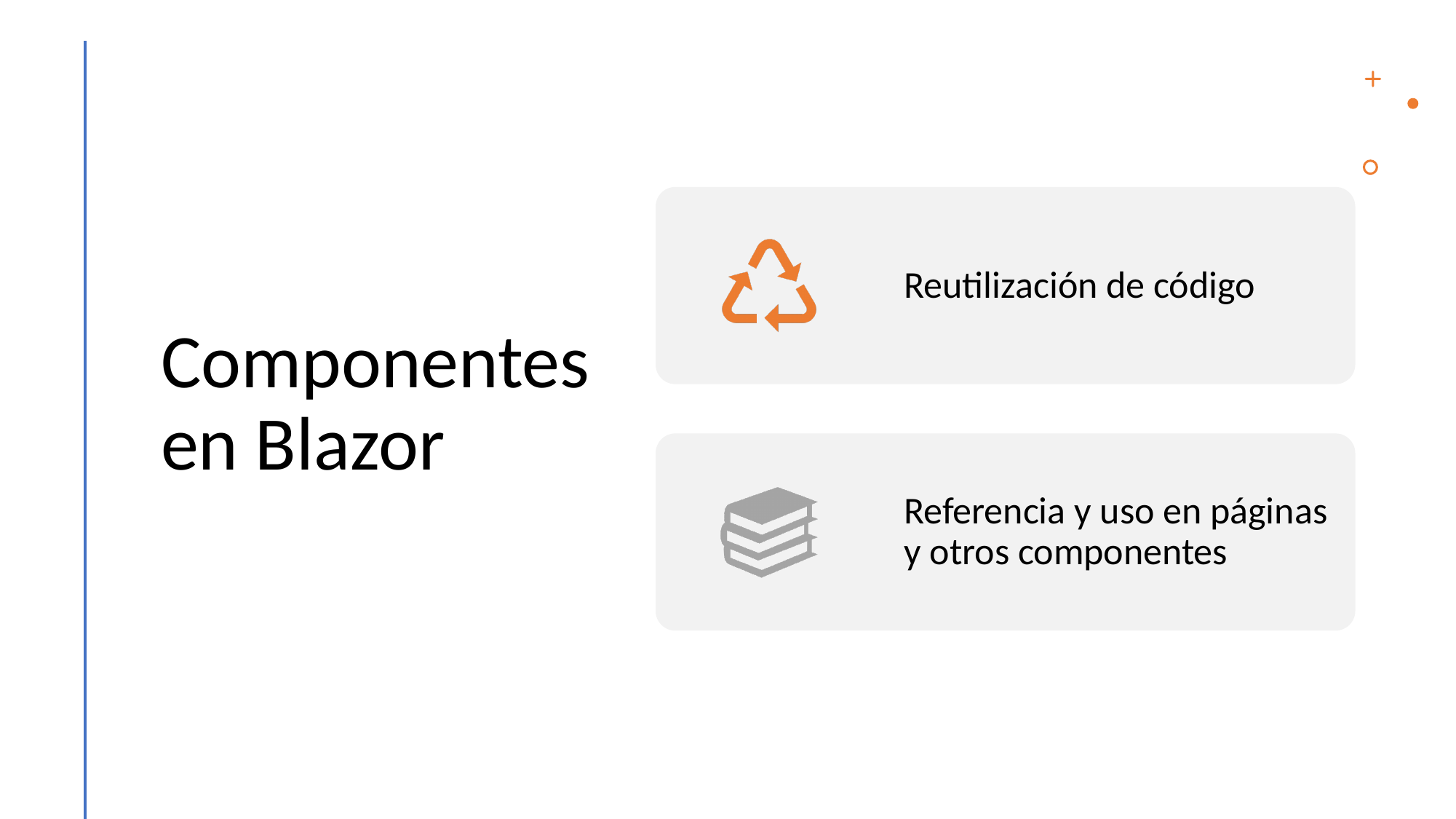

# Componentes en Blazor

Reutilización de código
Referencia y uso en páginas y otros componentes